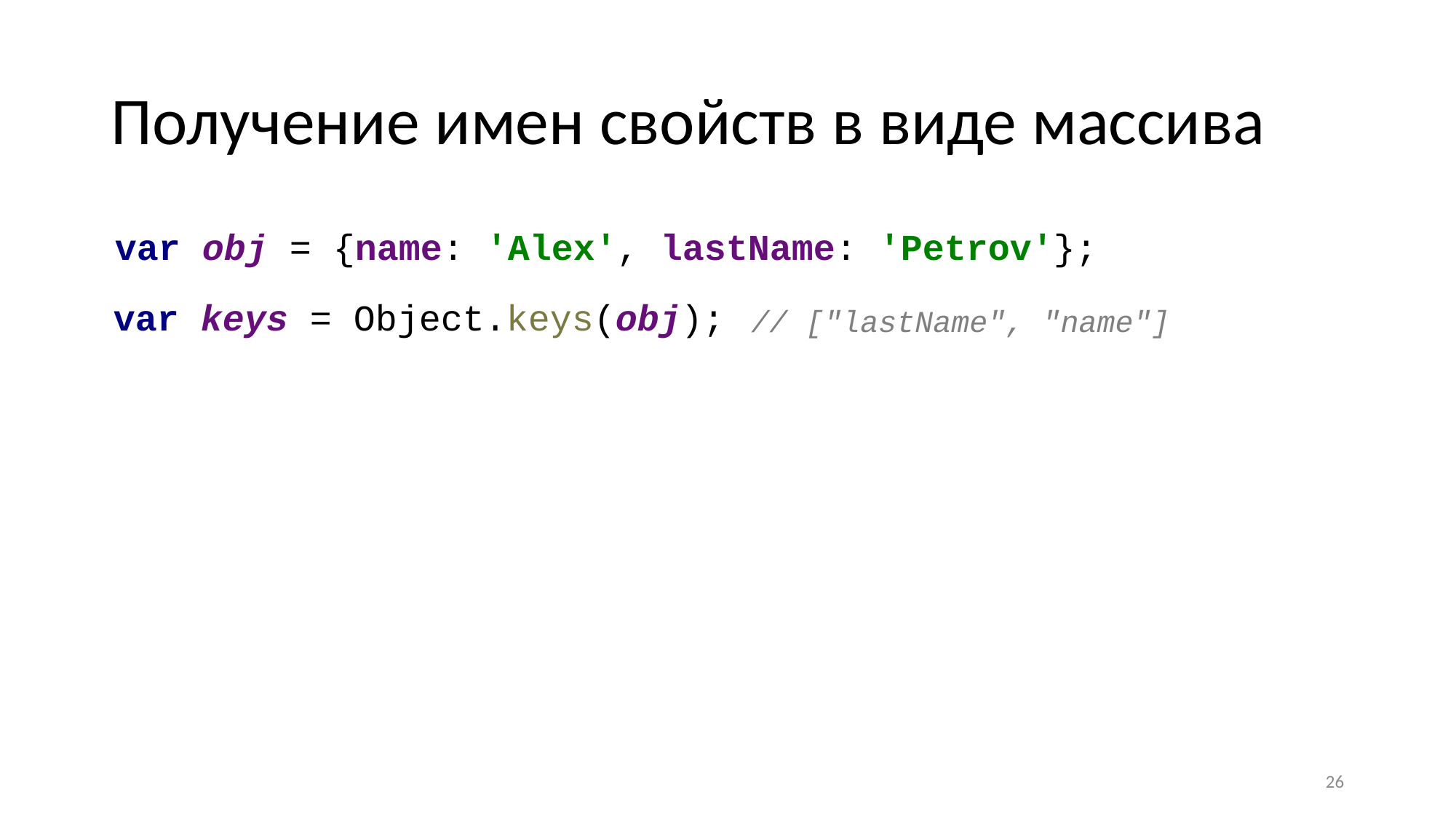

# Получение имен свойств в виде массива

var obj = {name: 'Alex', lastName: 'Petrov'};
var keys = Object.keys(obj);
// ["lastName", "name"]
26